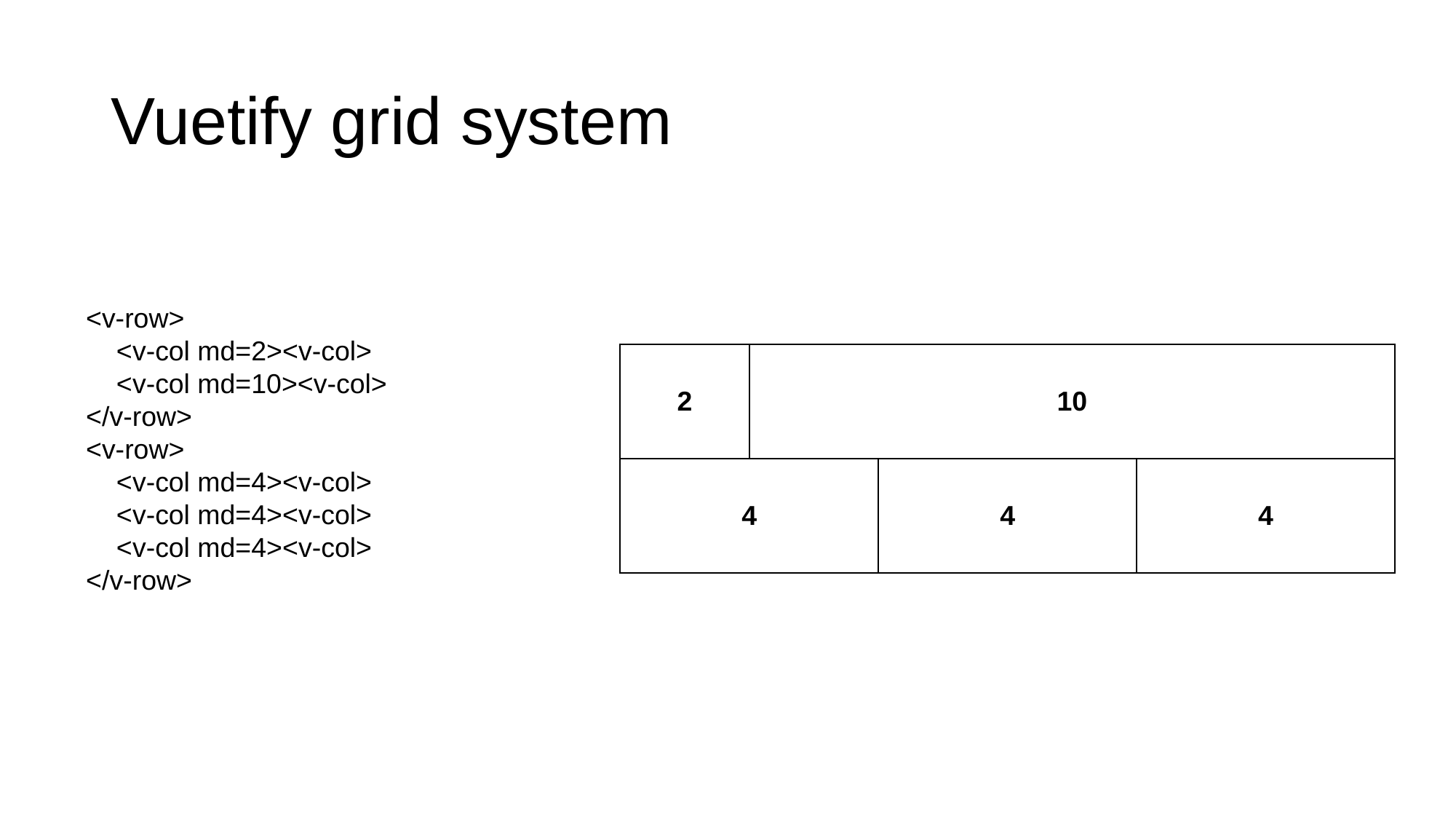

# Vuetify grid system
<v-row>
    <v-col md=2><v-col>
    <v-col md=10><v-col>
</v-row>
<v-row>
    <v-col md=4><v-col>
    <v-col md=4><v-col>
    <v-col md=4><v-col>
</v-row>

| 2 | 10 |  |  |
| --- | --- | --- | --- |
| 4 |  | 4 | 4 |